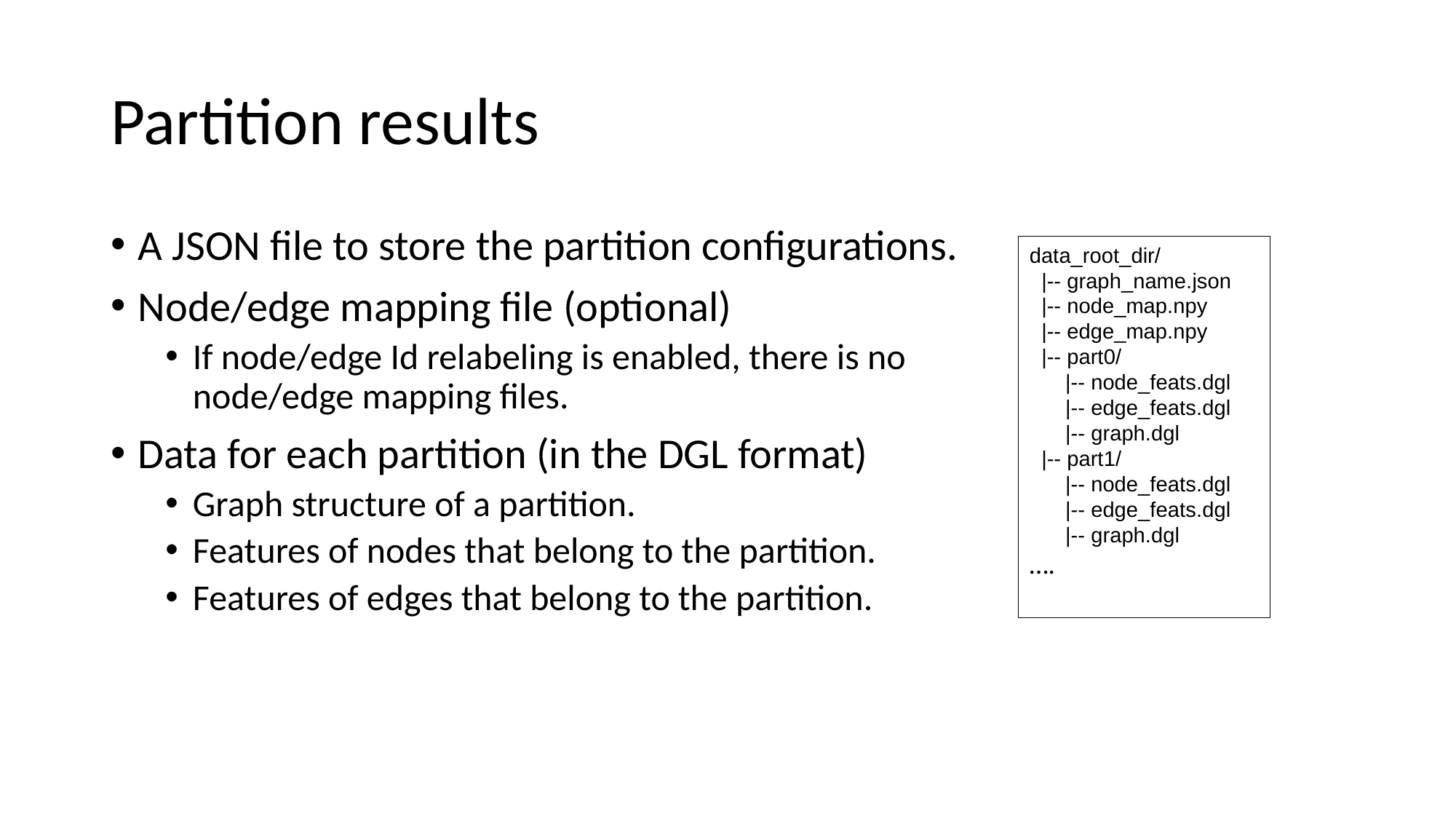

# Partition results
A JSON file to store the partition configurations.
Node/edge mapping file (optional)
If node/edge Id relabeling is enabled, there is no node/edge mapping files.
Data for each partition (in the DGL format)
Graph structure of a partition.
Features of nodes that belong to the partition.
Features of edges that belong to the partition.
data_root_dir/
  |-- graph_name.json
  |-- node_map.npy
  |-- edge_map.npy
  |-- part0/
      |-- node_feats.dgl
      |-- edge_feats.dgl
      |-- graph.dgl
  |-- part1/
      |-- node_feats.dgl
      |-- edge_feats.dgl
      |-- graph.dgl
….